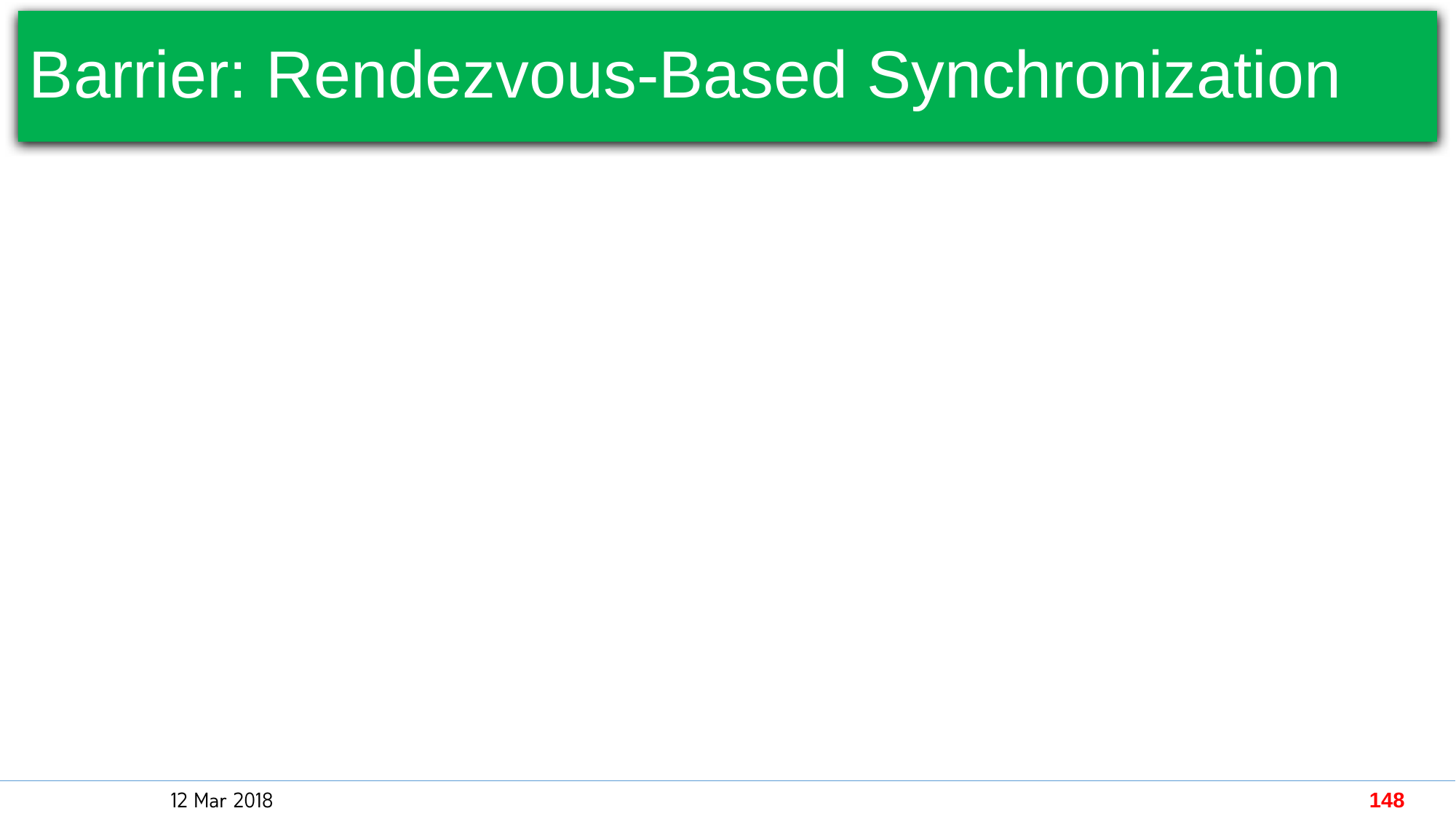

# Barrier: Rendezvous-Based Synchronization

12 Mar 2018
148